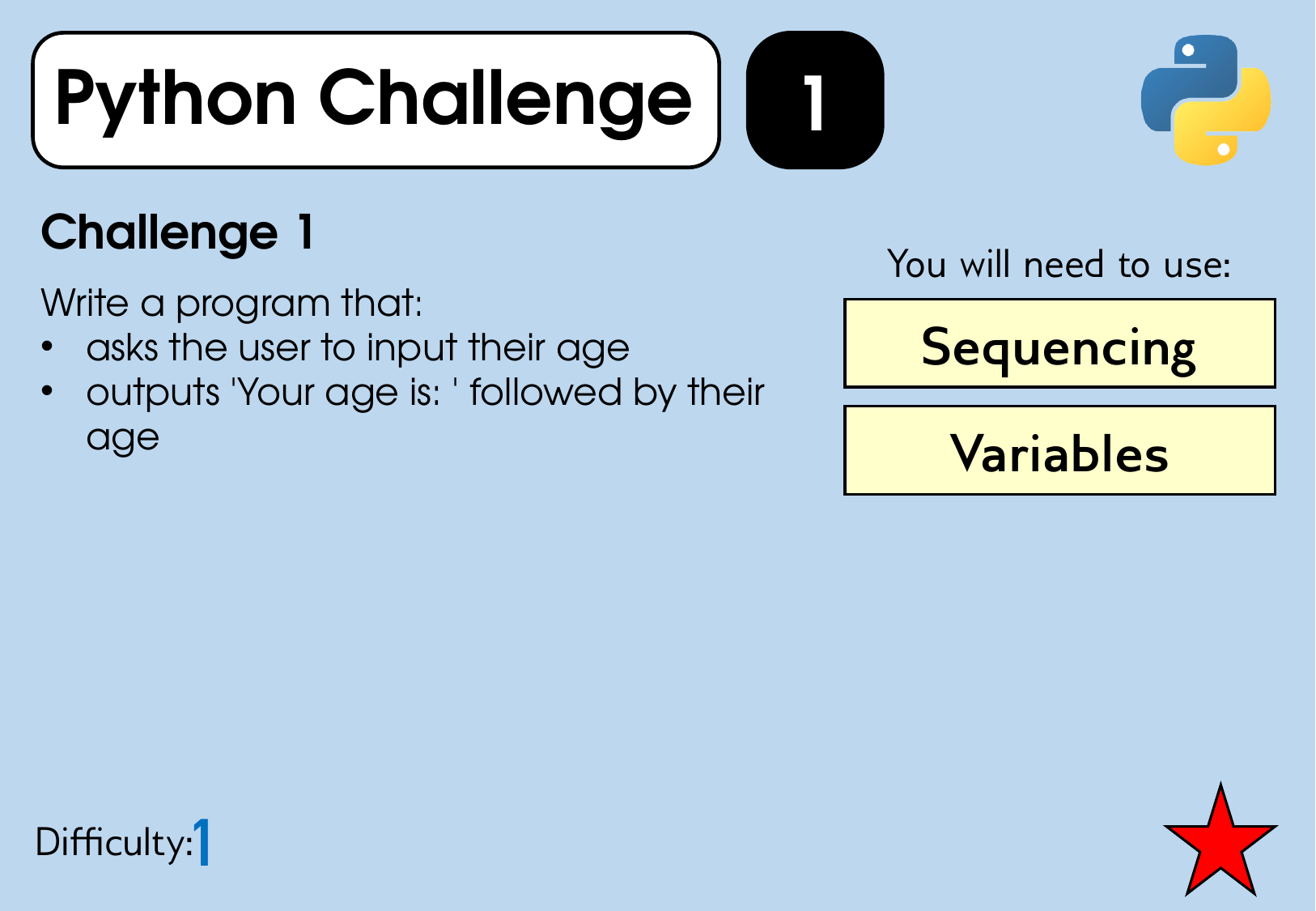

1
Challenge 1

Write a program that:
asks the user to input their age
outputs 'Your age is: ' followed by their age
You will need to use:
Sequencing
Variables

1